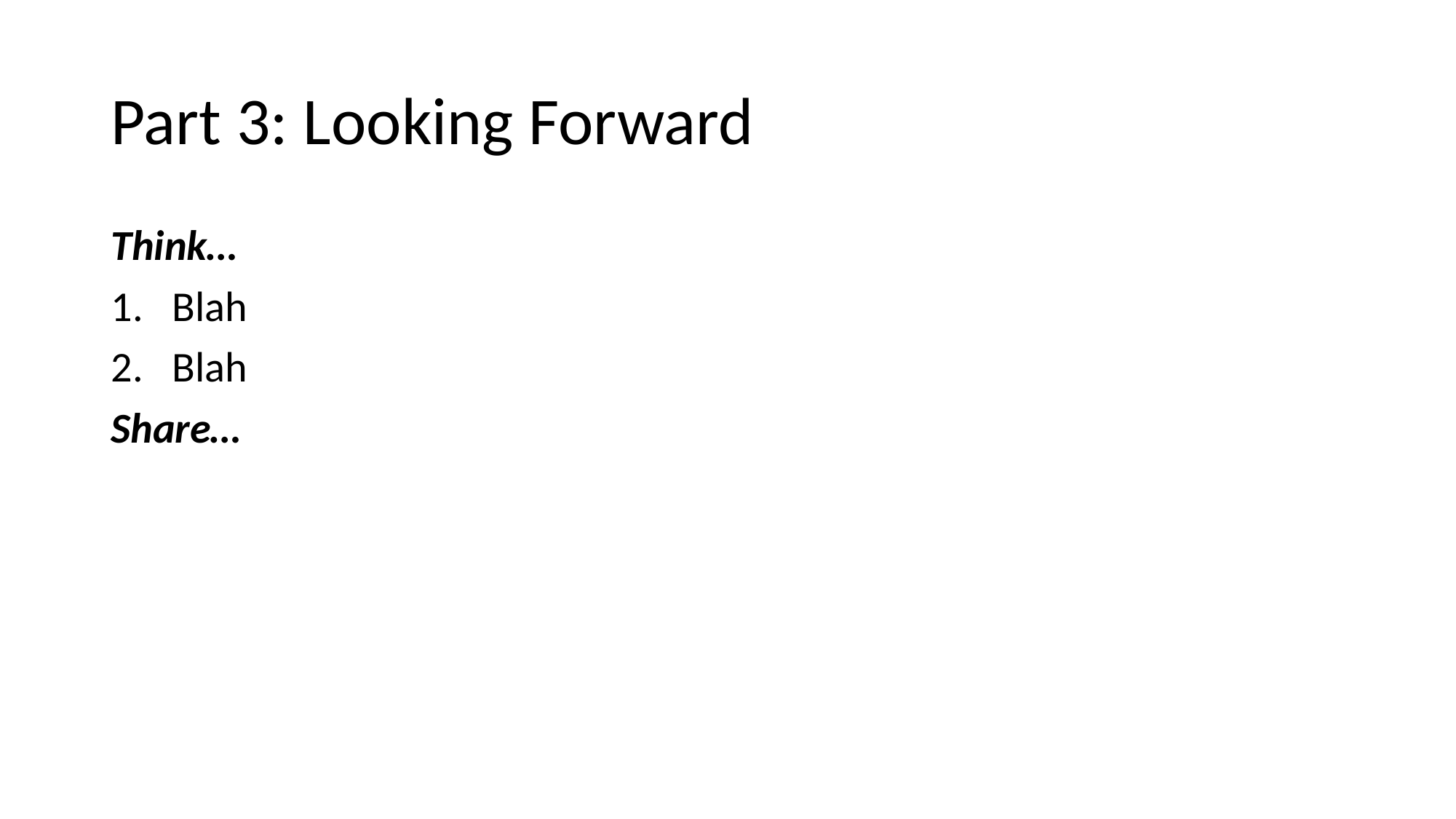

# Part 3: Looking Forward
Think…
Blah
Blah
Share…